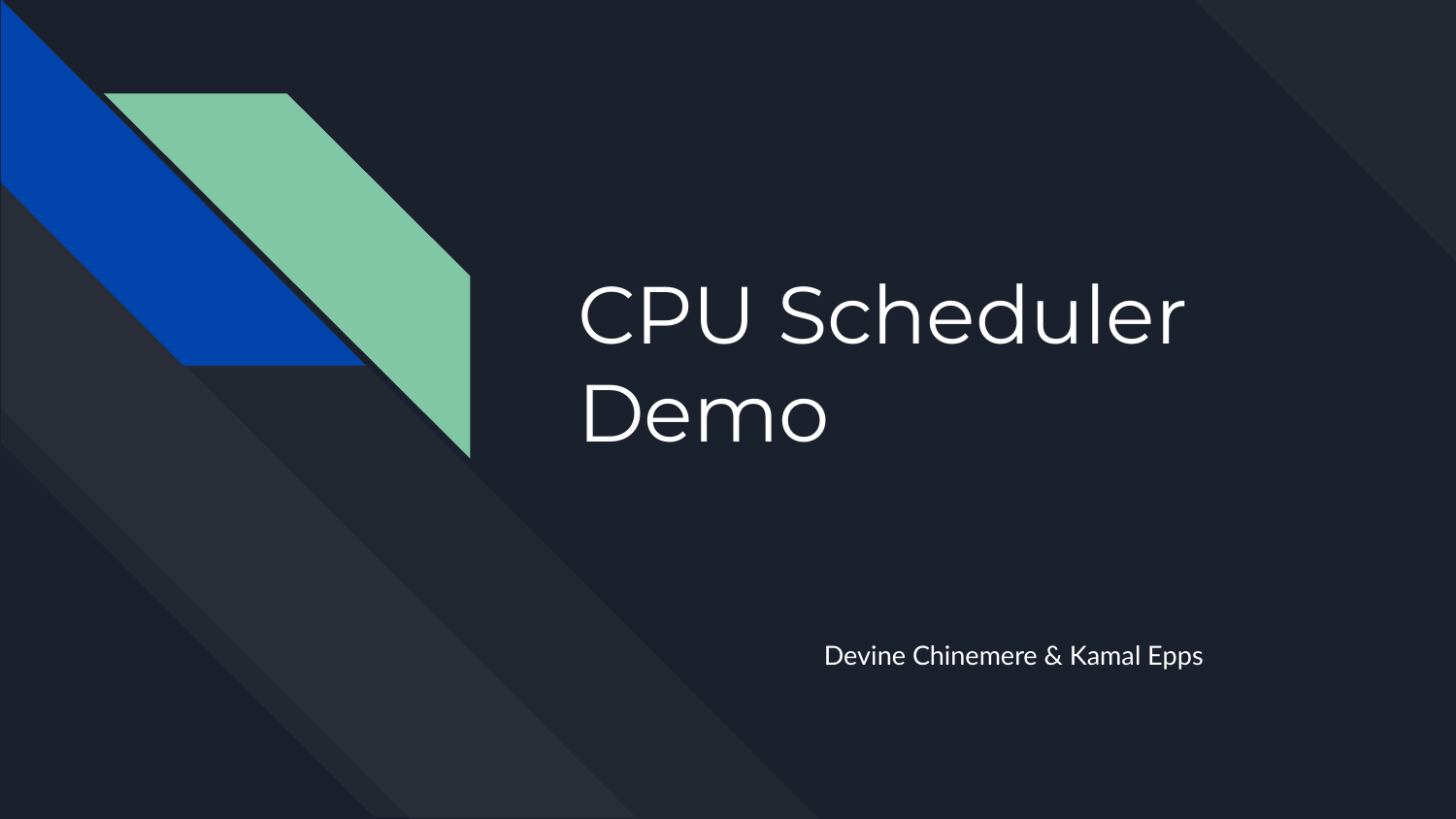

# CPU Scheduler Demo
Devine Chinemere & Kamal Epps